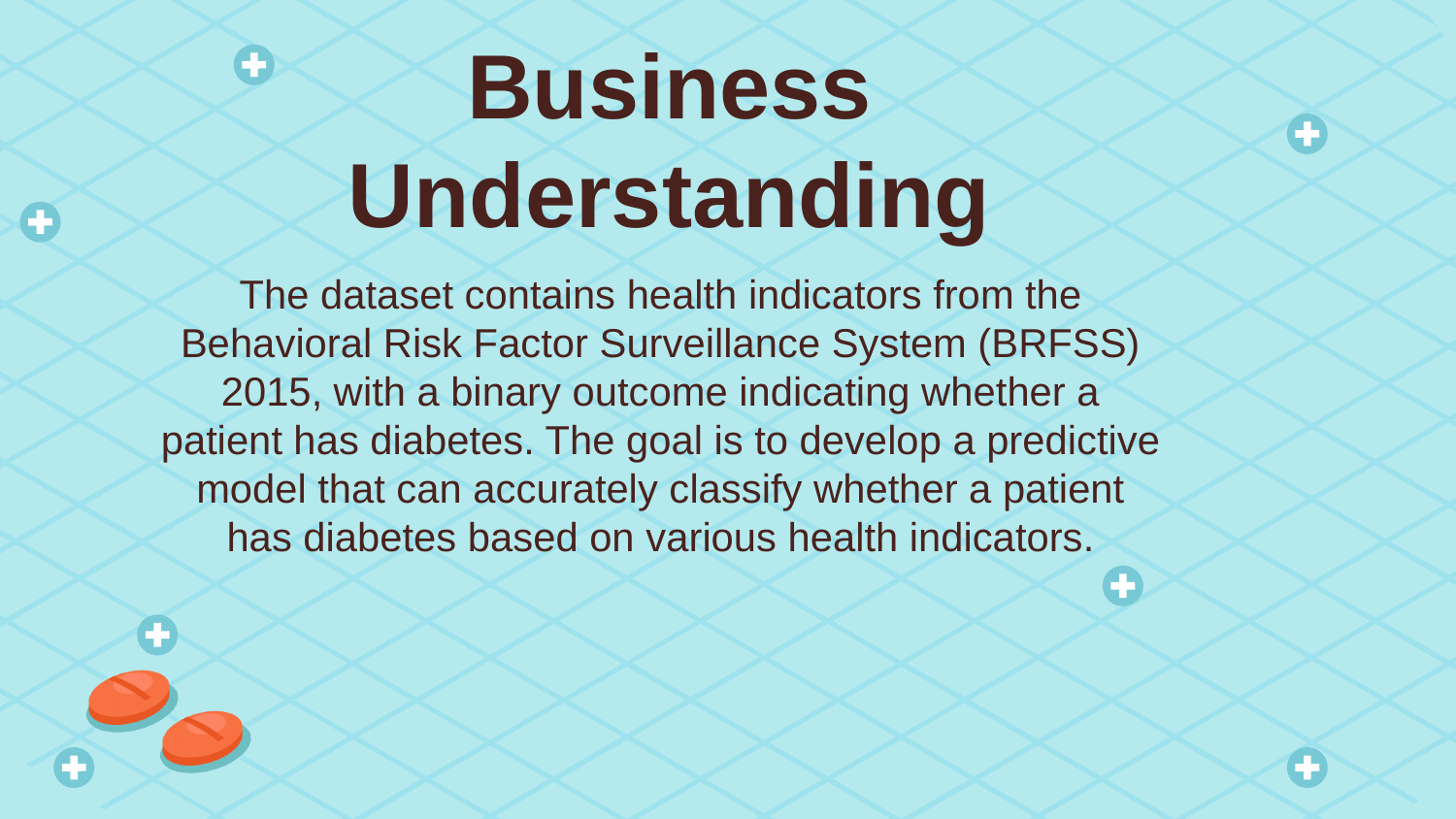

# Business Understanding

The dataset contains health indicators from the Behavioral Risk Factor Surveillance System (BRFSS) 2015, with a binary outcome indicating whether a patient has diabetes. The goal is to develop a predictive model that can accurately classify whether a patient has diabetes based on various health indicators.